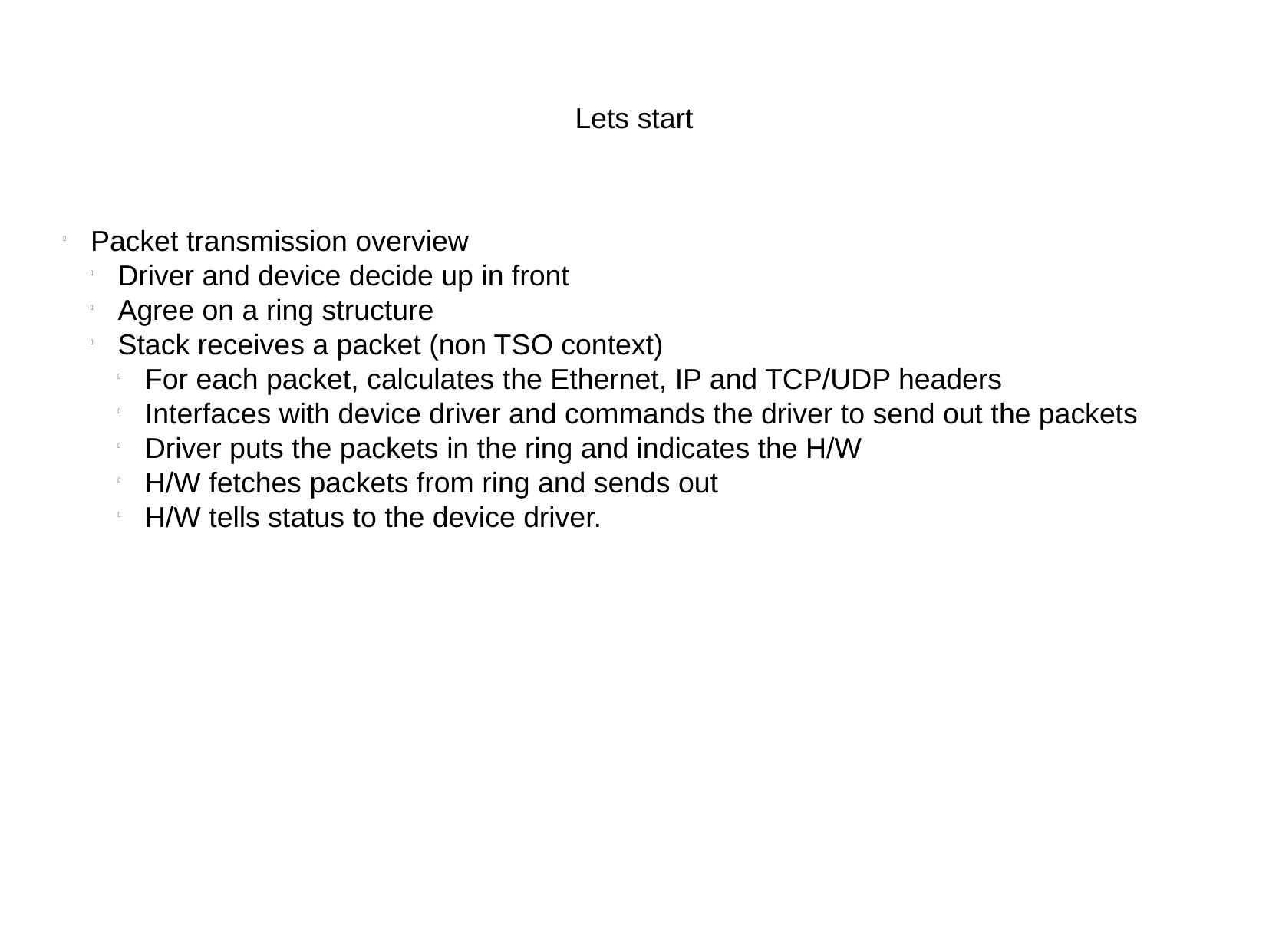

Lets start
Packet transmission overview
Driver and device decide up in front
Agree on a ring structure
Stack receives a packet (non TSO context)
For each packet, calculates the Ethernet, IP and TCP/UDP headers
Interfaces with device driver and commands the driver to send out the packets
Driver puts the packets in the ring and indicates the H/W
H/W fetches packets from ring and sends out
H/W tells status to the device driver.